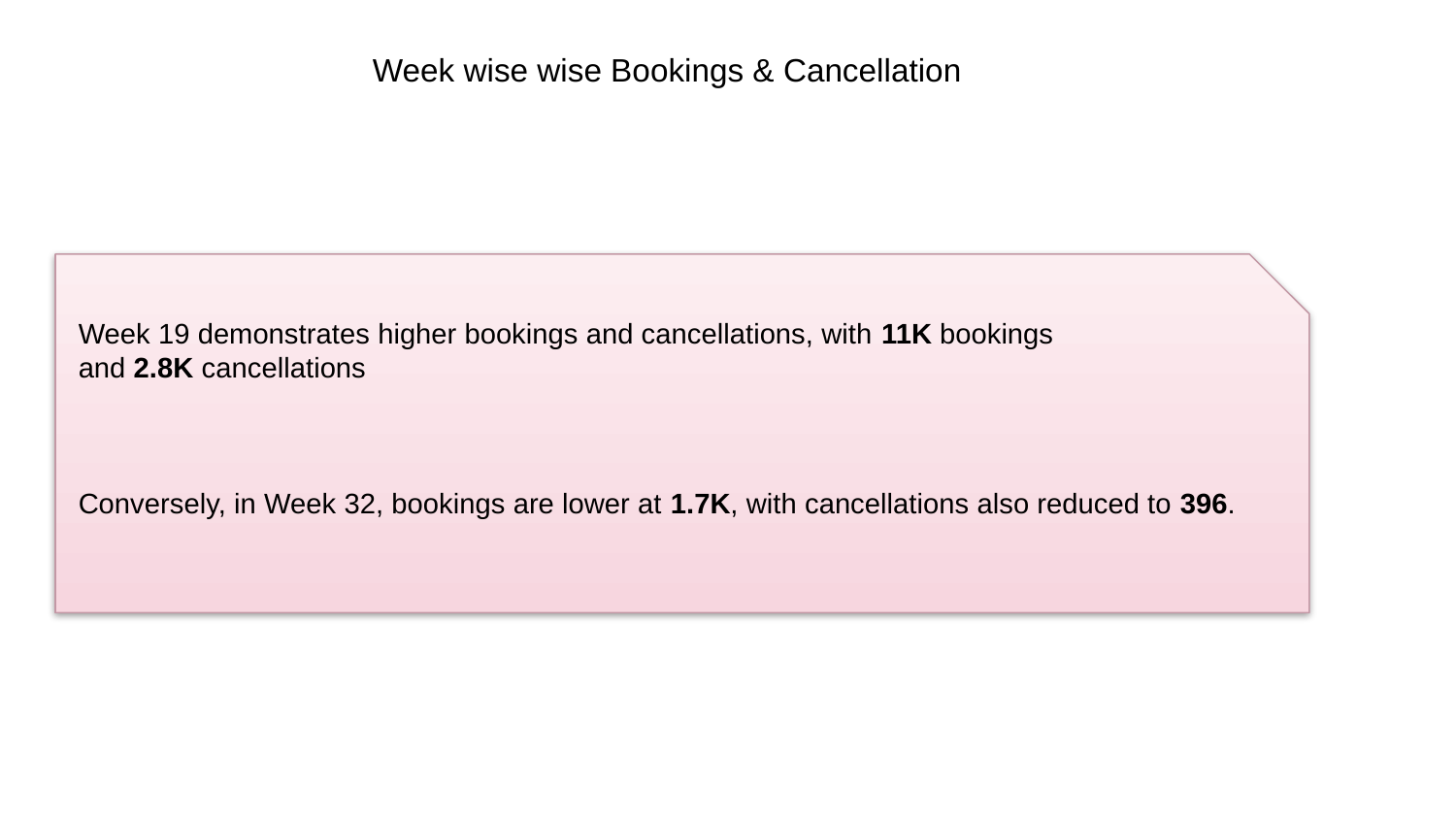

# Week wise wise Bookings & Cancellation

Week 19 demonstrates higher bookings and cancellations, with 11K bookings and 2.8K cancellations

Conversely, in Week 32, bookings are lower at 1.7K, with cancellations also reduced to 396.